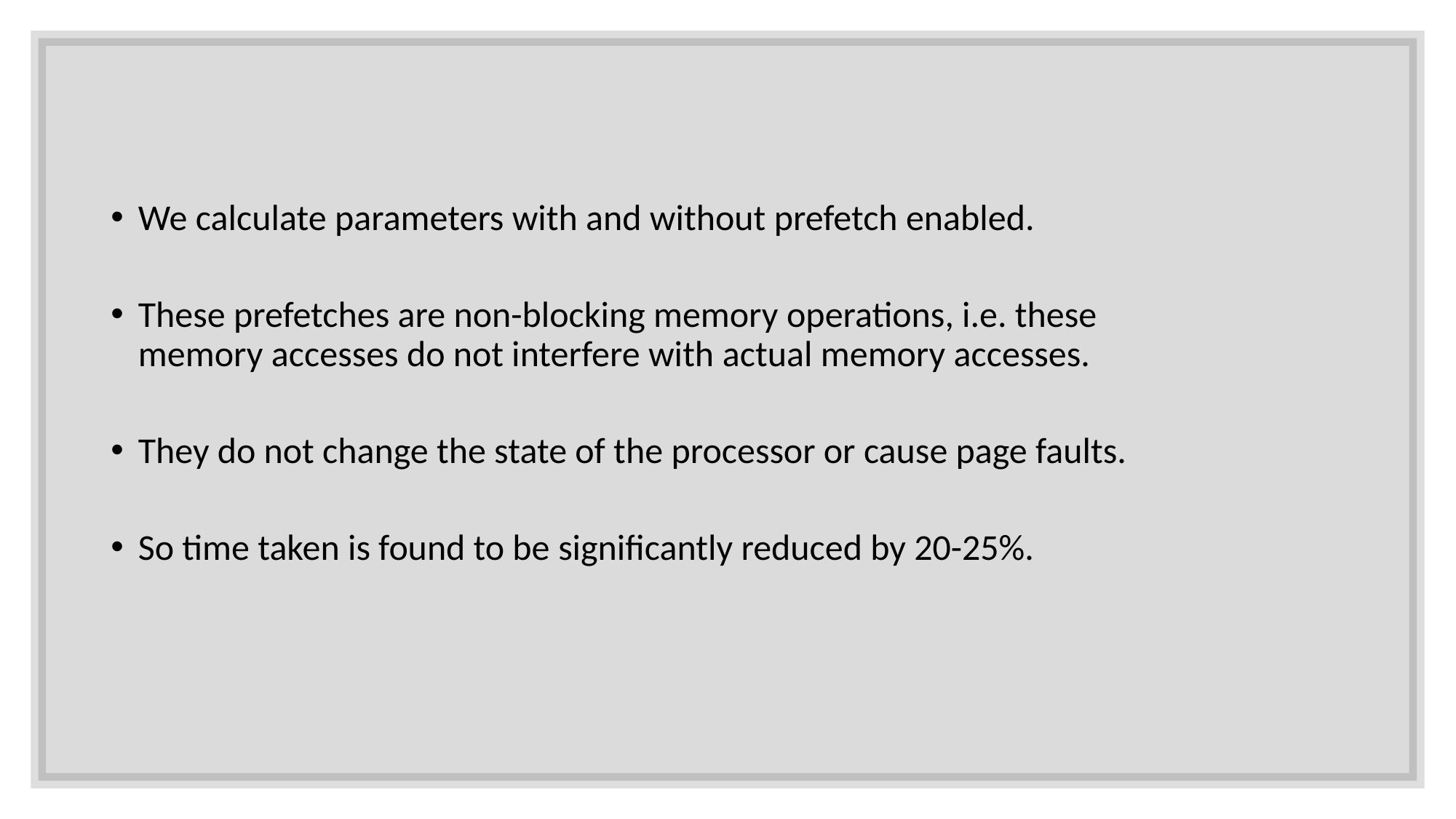

#
We calculate parameters with and without prefetch enabled.

These prefetches are non-blocking memory operations, i.e. these memory accesses do not interfere with actual memory accesses.

They do not change the state of the processor or cause page faults.

So time taken is found to be significantly reduced by 20-25%.